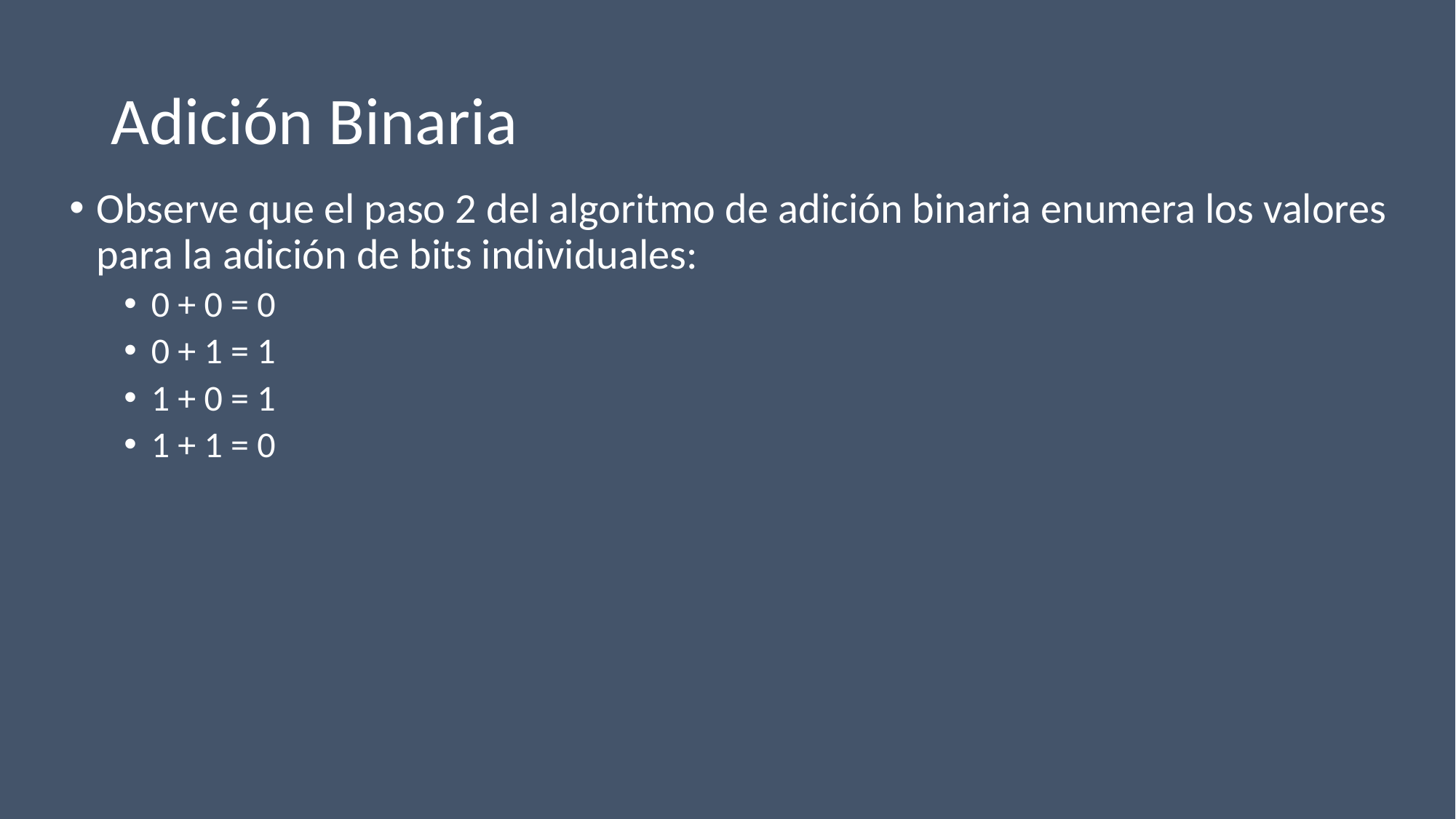

# Adición Binaria
Observe que el paso 2 del algoritmo de adición binaria enumera los valores para la adición de bits individuales:
0 + 0 = 0
0 + 1 = 1
1 + 0 = 1
1 + 1 = 0